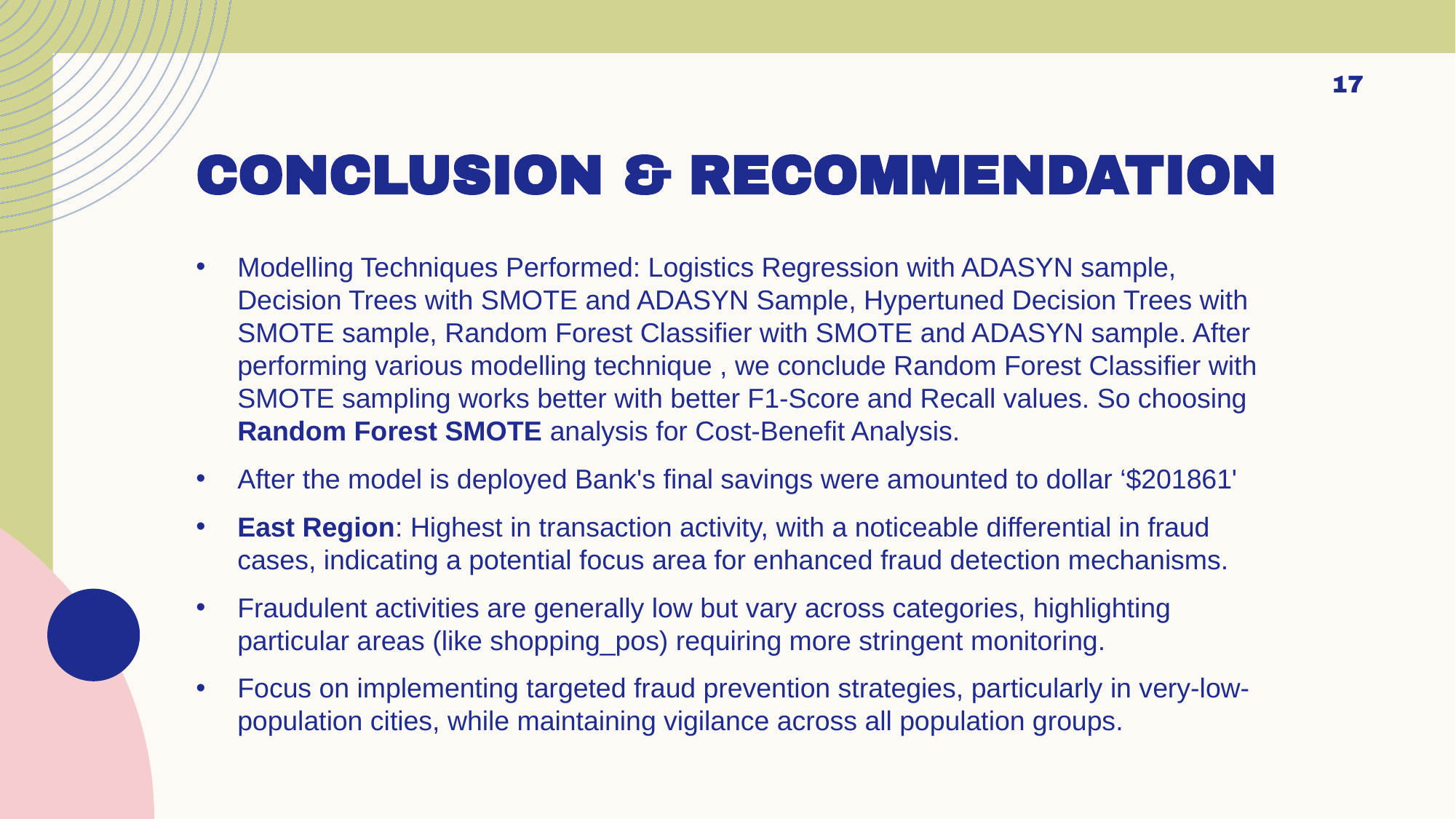

17
# Conclusion & Recommendation
Modelling Techniques Performed: Logistics Regression with ADASYN sample, Decision Trees with SMOTE and ADASYN Sample, Hypertuned Decision Trees with SMOTE sample, Random Forest Classifier with SMOTE and ADASYN sample. After performing various modelling technique , we conclude Random Forest Classifier with SMOTE sampling works better with better F1-Score and Recall values. So choosing Random Forest SMOTE analysis for Cost-Benefit Analysis.
After the model is deployed Bank's final savings were amounted to dollar ‘$201861'
East Region: Highest in transaction activity, with a noticeable differential in fraud cases, indicating a potential focus area for enhanced fraud detection mechanisms.
Fraudulent activities are generally low but vary across categories, highlighting particular areas (like shopping_pos) requiring more stringent monitoring.
Focus on implementing targeted fraud prevention strategies, particularly in very-low-population cities, while maintaining vigilance across all population groups.